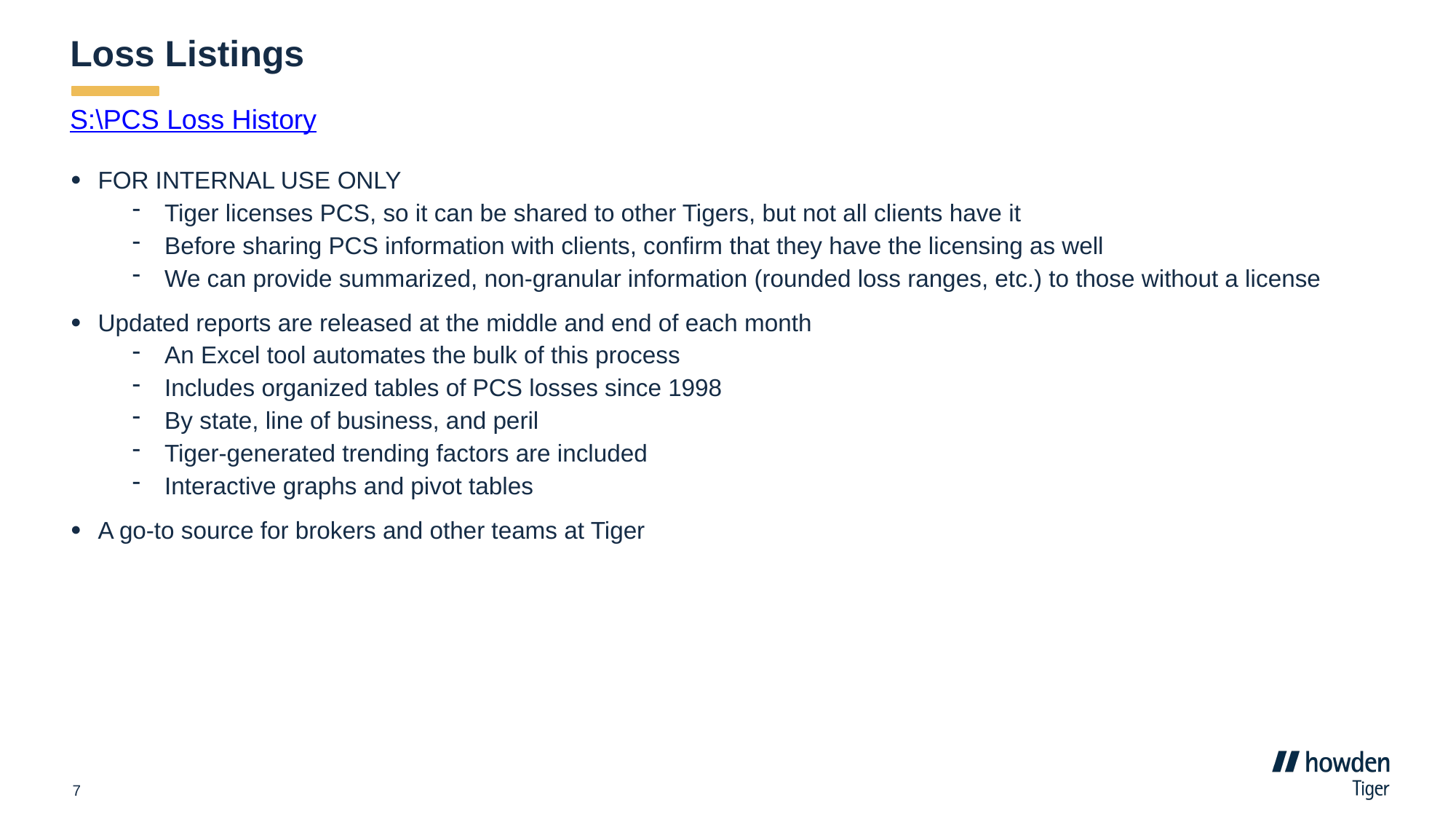

# Loss Listings
S:\PCS Loss History
FOR INTERNAL USE ONLY
Tiger licenses PCS, so it can be shared to other Tigers, but not all clients have it
Before sharing PCS information with clients, confirm that they have the licensing as well
We can provide summarized, non-granular information (rounded loss ranges, etc.) to those without a license
Updated reports are released at the middle and end of each month
An Excel tool automates the bulk of this process
Includes organized tables of PCS losses since 1998
By state, line of business, and peril
Tiger-generated trending factors are included
Interactive graphs and pivot tables
A go-to source for brokers and other teams at Tiger